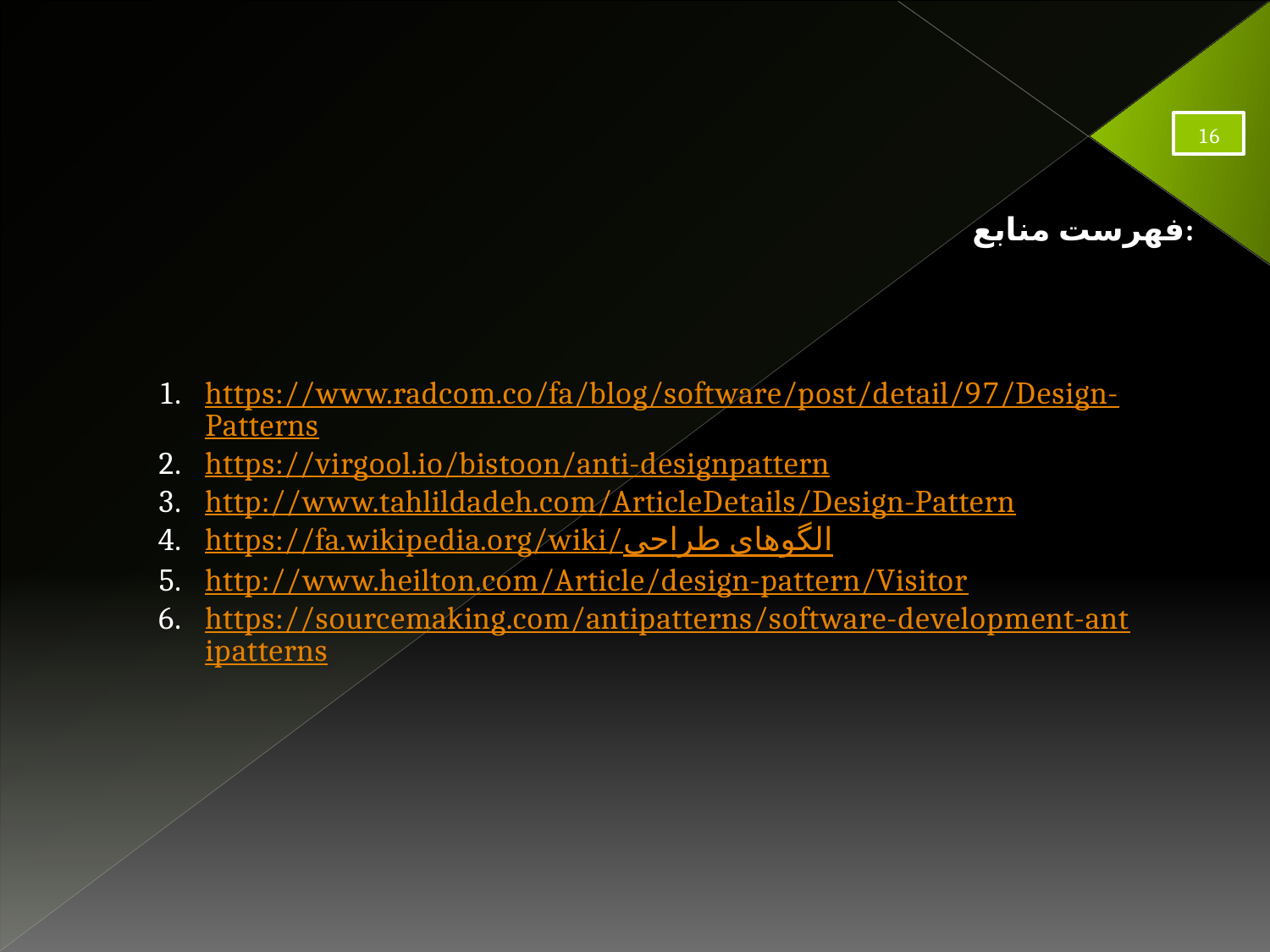

16
فهرست منابع:
https://www.radcom.co/fa/blog/software/post/detail/97/Design-Patterns
https://virgool.io/bistoon/anti-designpattern
http://www.tahlildadeh.com/ArticleDetails/Design-Pattern
https://fa.wikipedia.org/wiki/الگوهای طراحی
http://www.heilton.com/Article/design-pattern/Visitor
https://sourcemaking.com/antipatterns/software-development-antipatterns